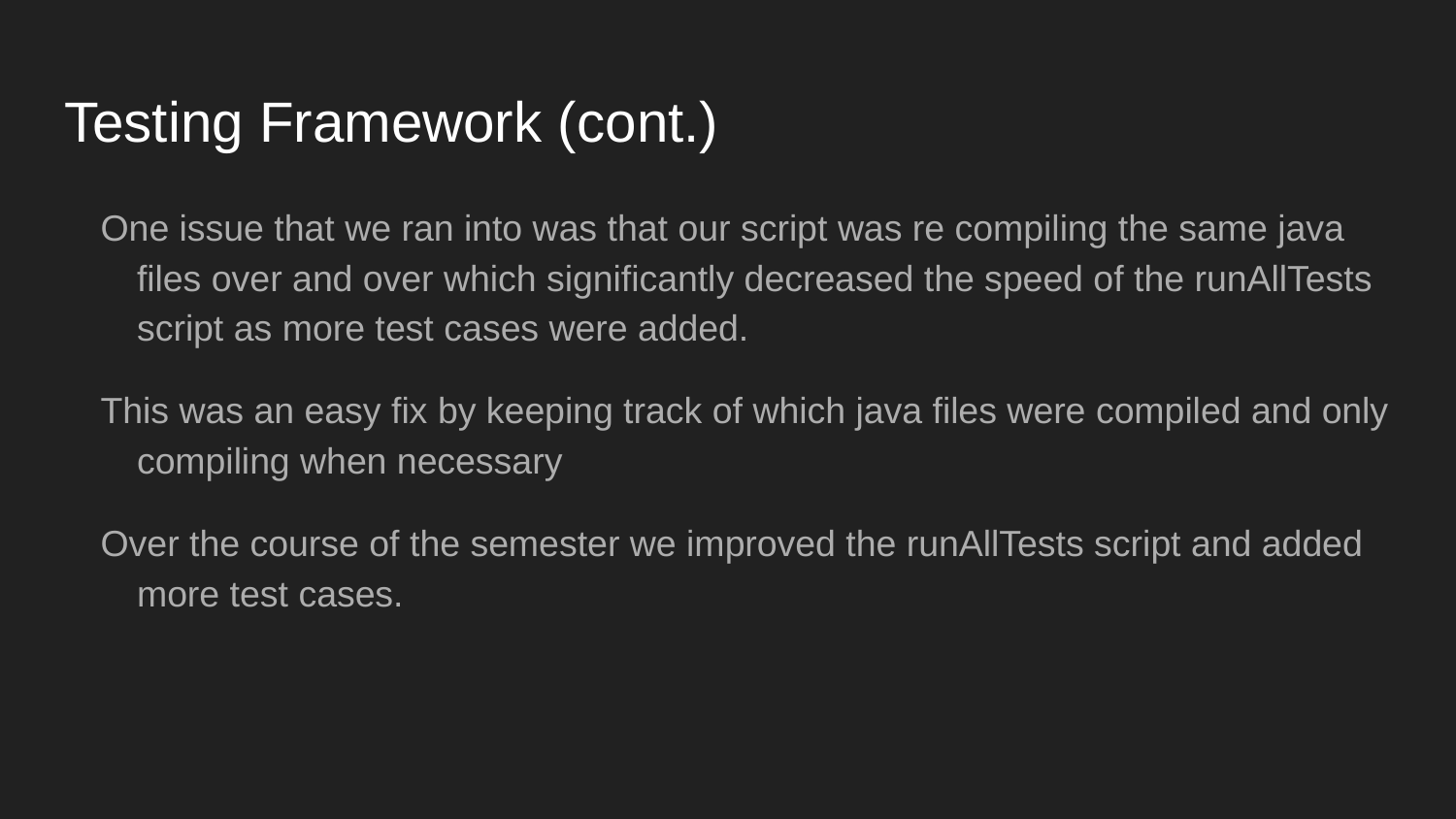

# Testing Framework (cont.)

One issue that we ran into was that our script was re compiling the same java files over and over which significantly decreased the speed of the runAllTests script as more test cases were added.
This was an easy fix by keeping track of which java files were compiled and only compiling when necessary
Over the course of the semester we improved the runAllTests script and added more test cases.